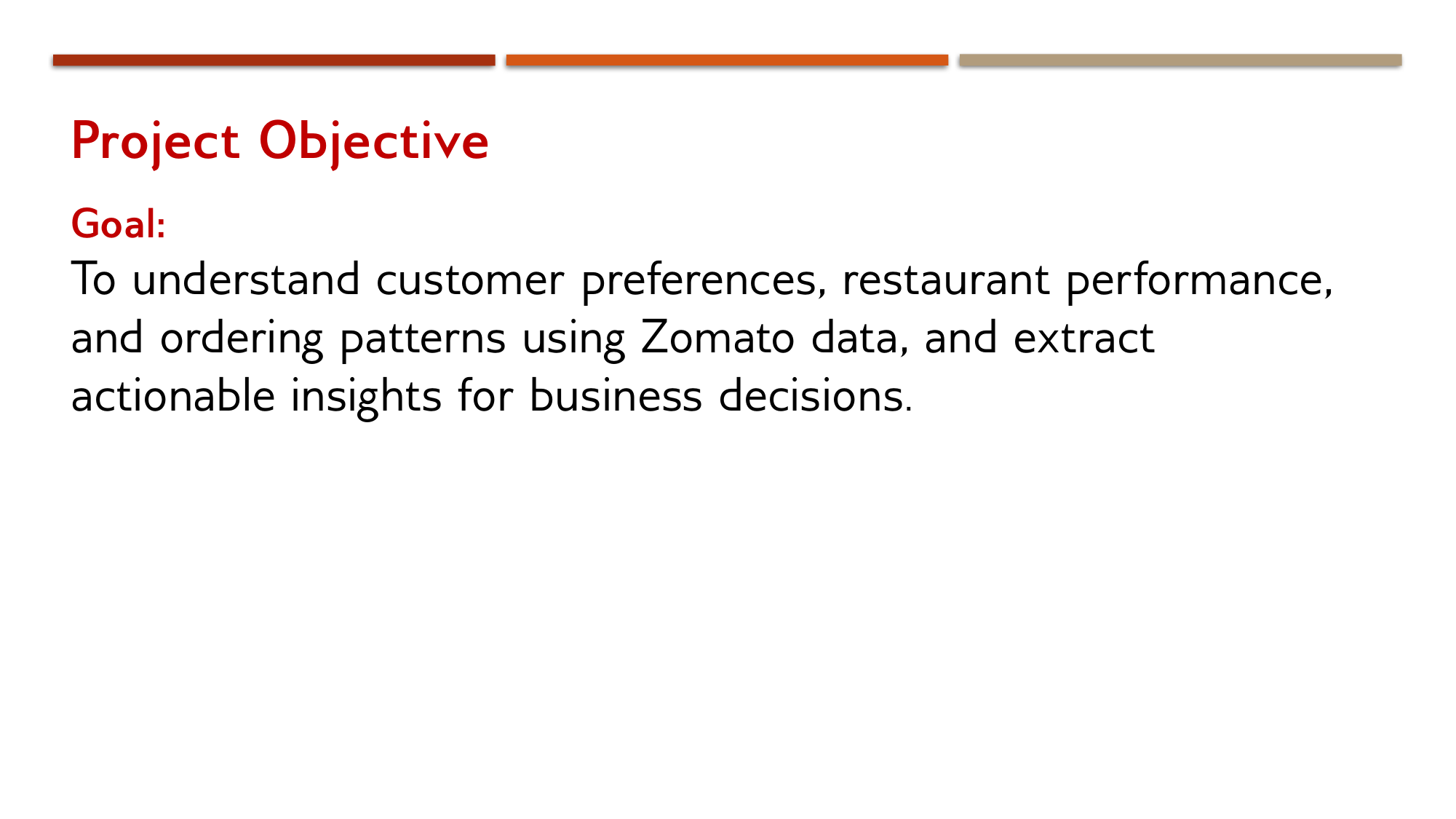

Project Objective

Goal:
To understand customer preferences, restaurant performance, and ordering patterns using Zomato data, and extract actionable insights for business decisions.